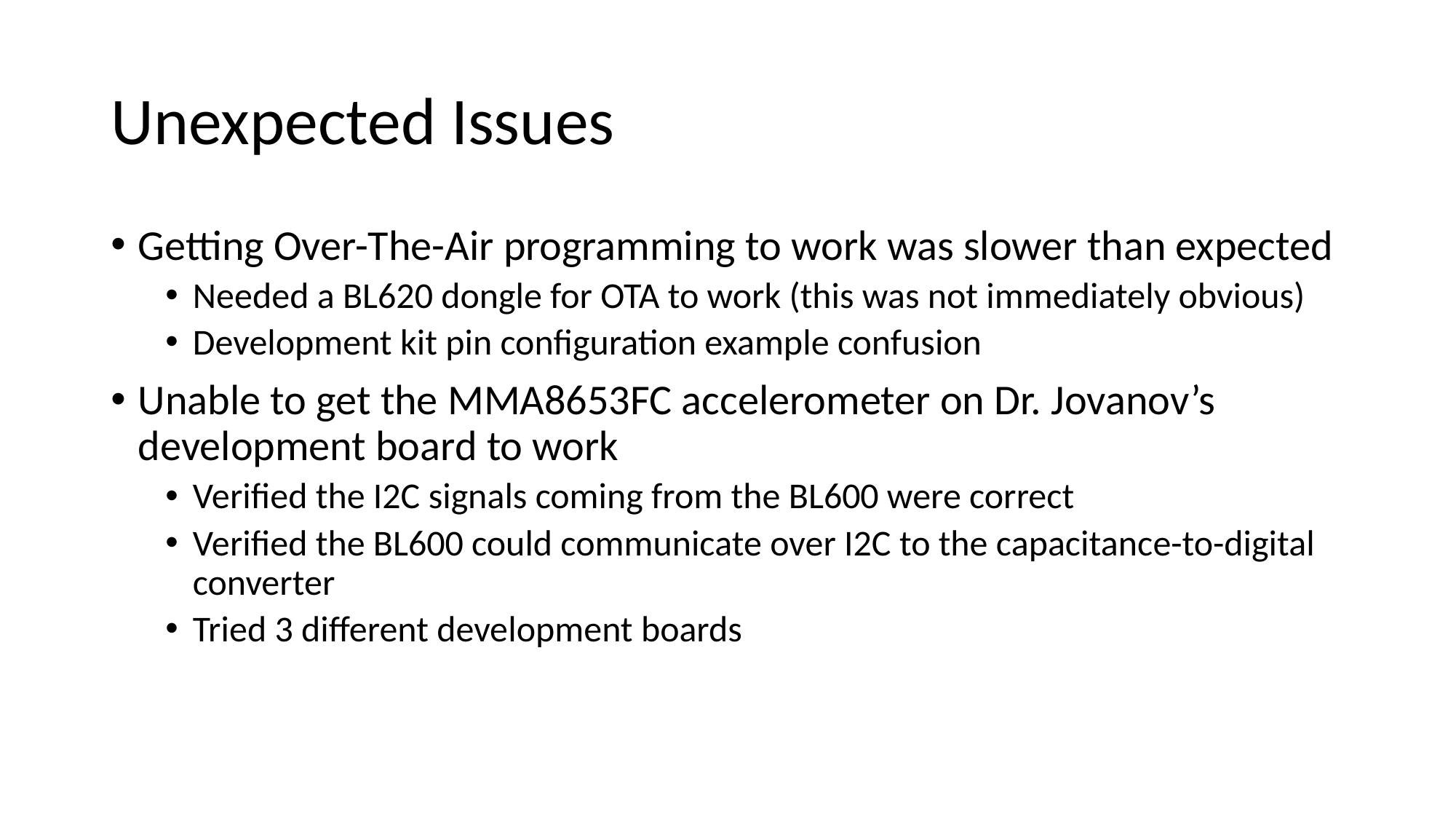

# Unexpected Issues
Getting Over-The-Air programming to work was slower than expected
Needed a BL620 dongle for OTA to work (this was not immediately obvious)
Development kit pin configuration example confusion
Unable to get the MMA8653FC accelerometer on Dr. Jovanov’s development board to work
Verified the I2C signals coming from the BL600 were correct
Verified the BL600 could communicate over I2C to the capacitance-to-digital converter
Tried 3 different development boards